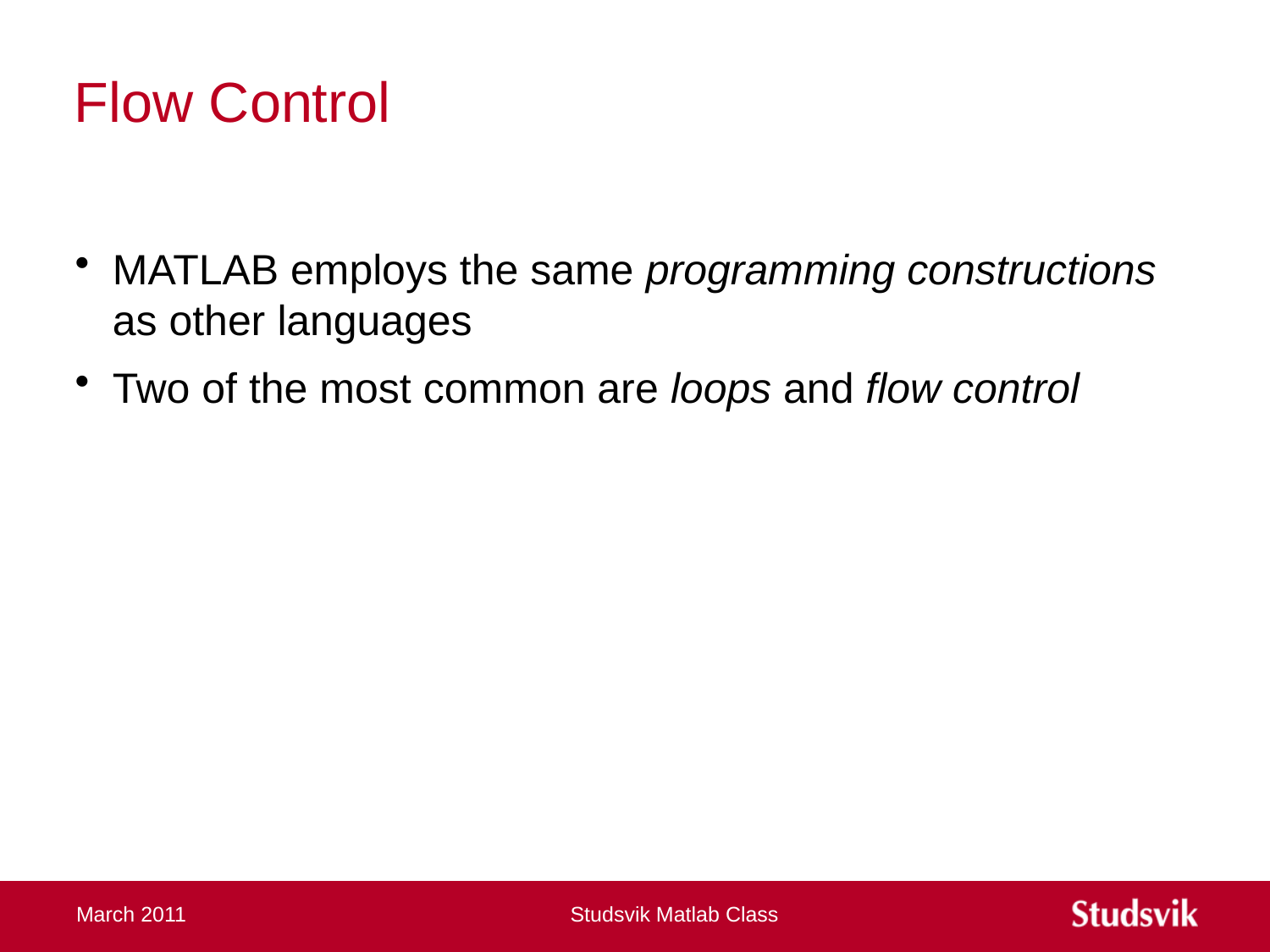

# Flow Control
MATLAB employs the same programming constructions as other languages
Two of the most common are loops and flow control
March 2011
Studsvik Matlab Class